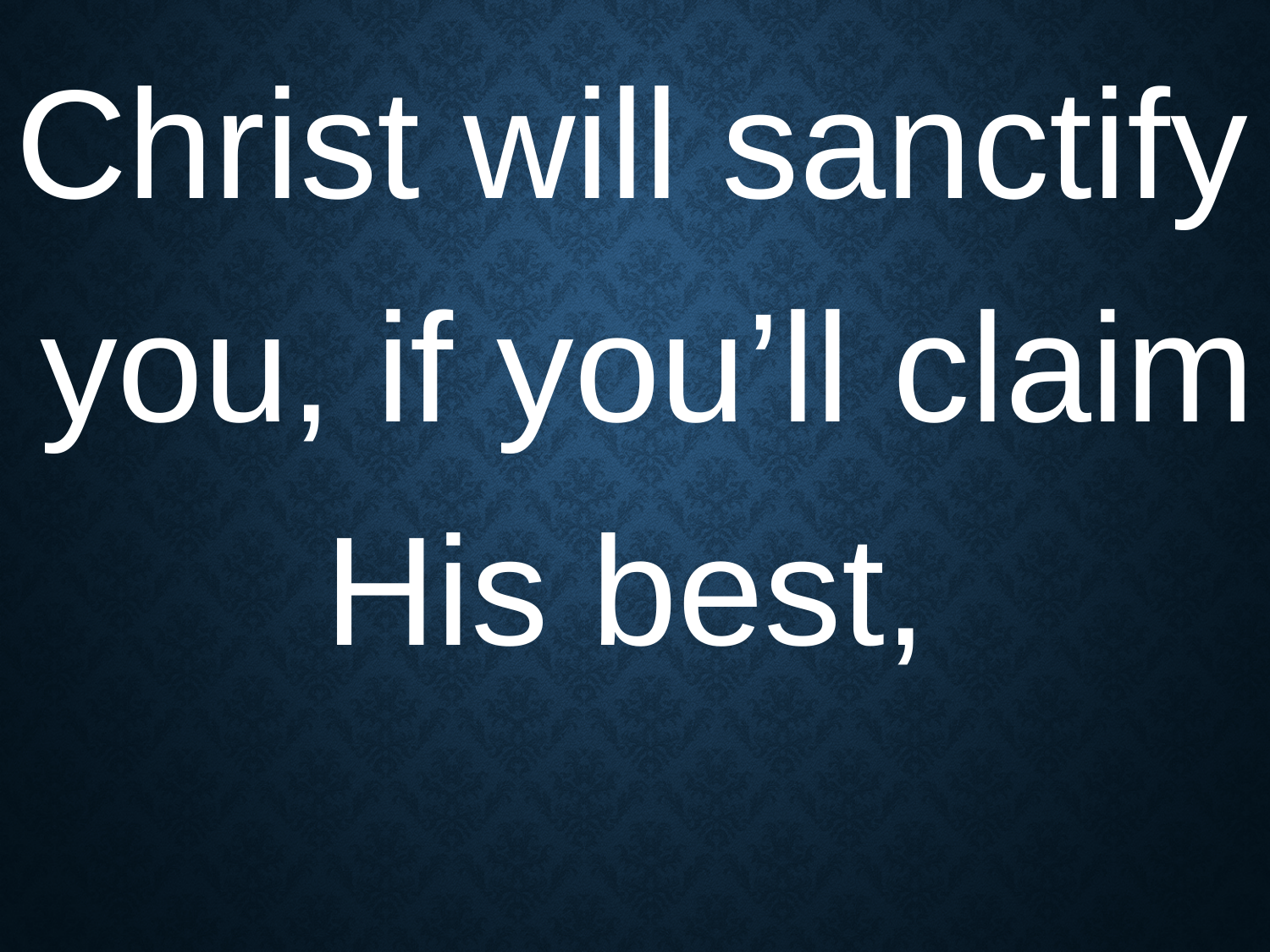

Christ will sanctify you, if you’ll claim His best,